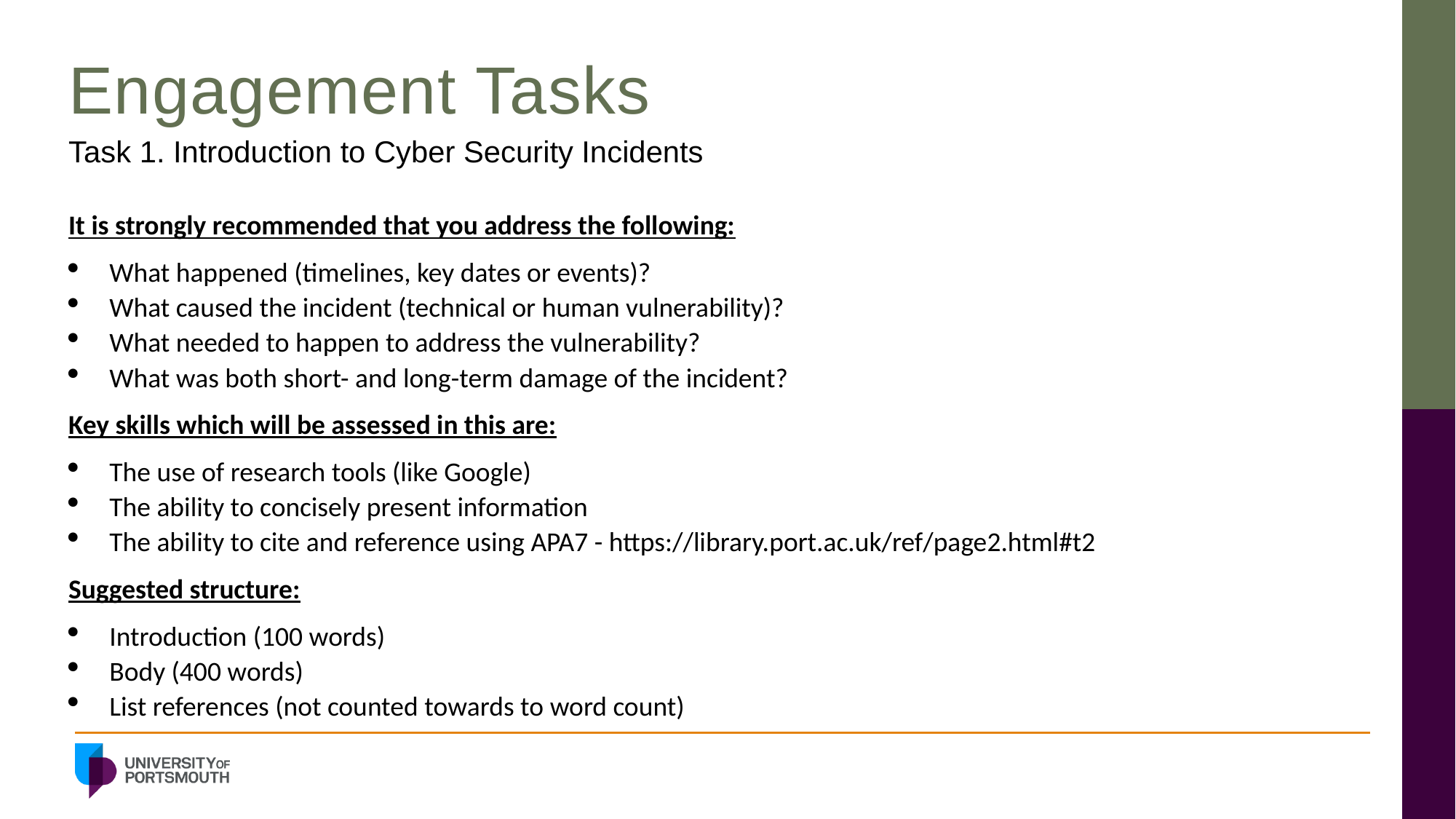

# Engagement Tasks
Task 1. Introduction to Cyber Security Incidents

It is strongly recommended that you address the following:
What happened (timelines, key dates or events)?
What caused the incident (technical or human vulnerability)?
What needed to happen to address the vulnerability?
What was both short- and long-term damage of the incident?
Key skills which will be assessed in this are:
The use of research tools (like Google)
The ability to concisely present information
The ability to cite and reference using APA7 - https://library.port.ac.uk/ref/page2.html#t2
Suggested structure:
Introduction (100 words)
Body (400 words)
List references (not counted towards to word count)